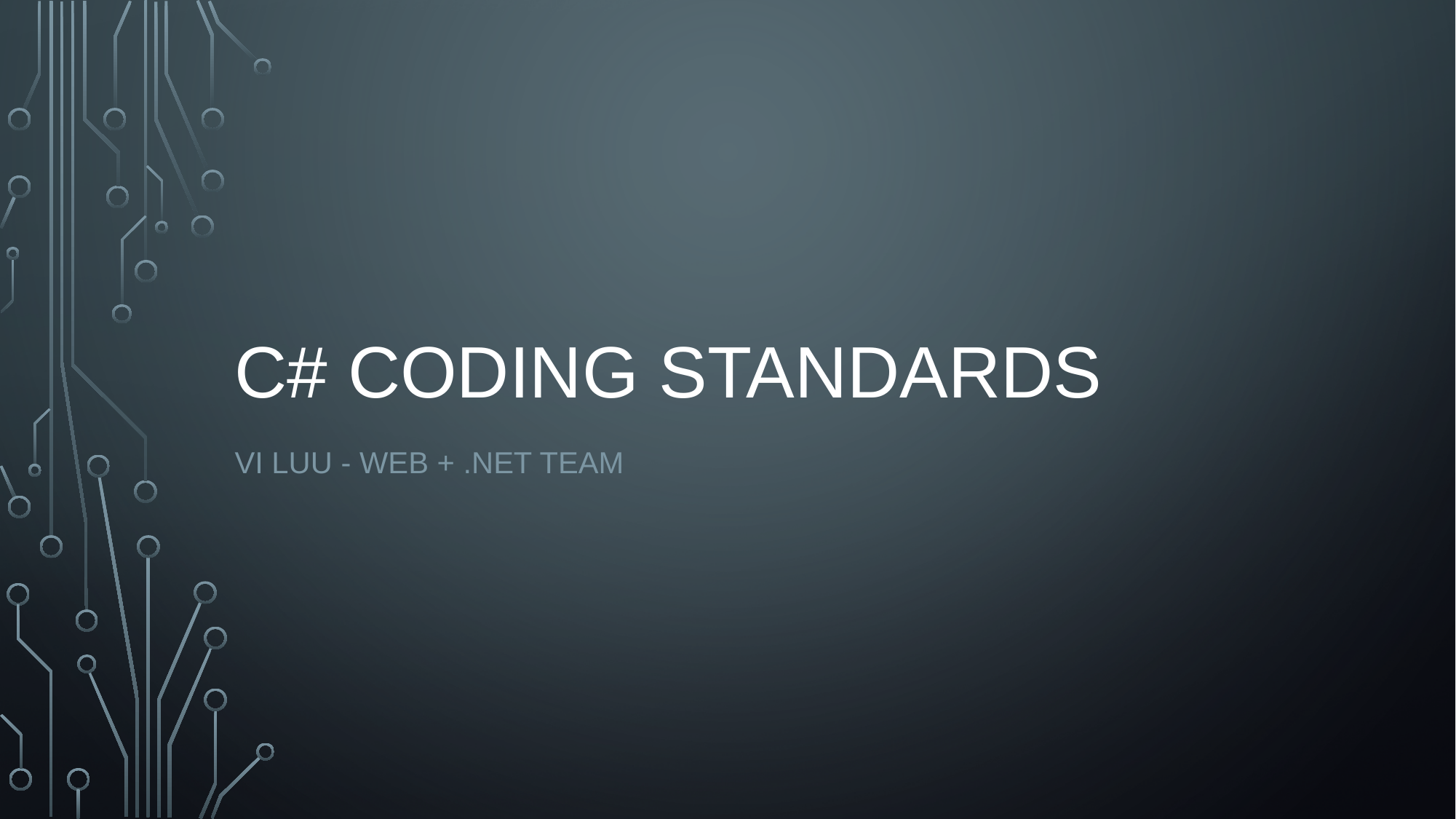

# C# coding standards
Vi luu - Web + .NET team